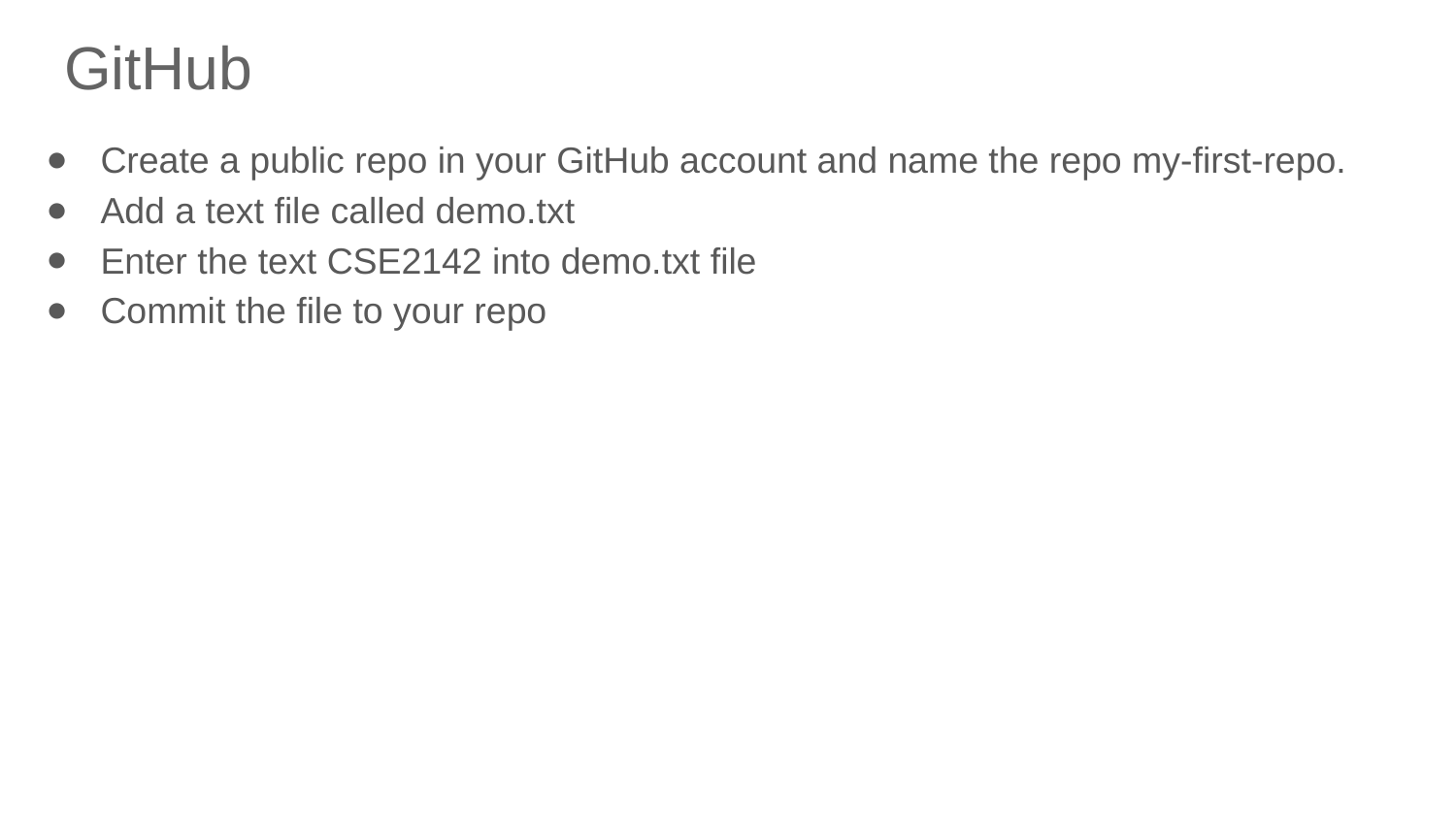

# GitHub
Create a public repo in your GitHub account and name the repo my-first-repo.
Add a text file called demo.txt
Enter the text CSE2142 into demo.txt file
Commit the file to your repo